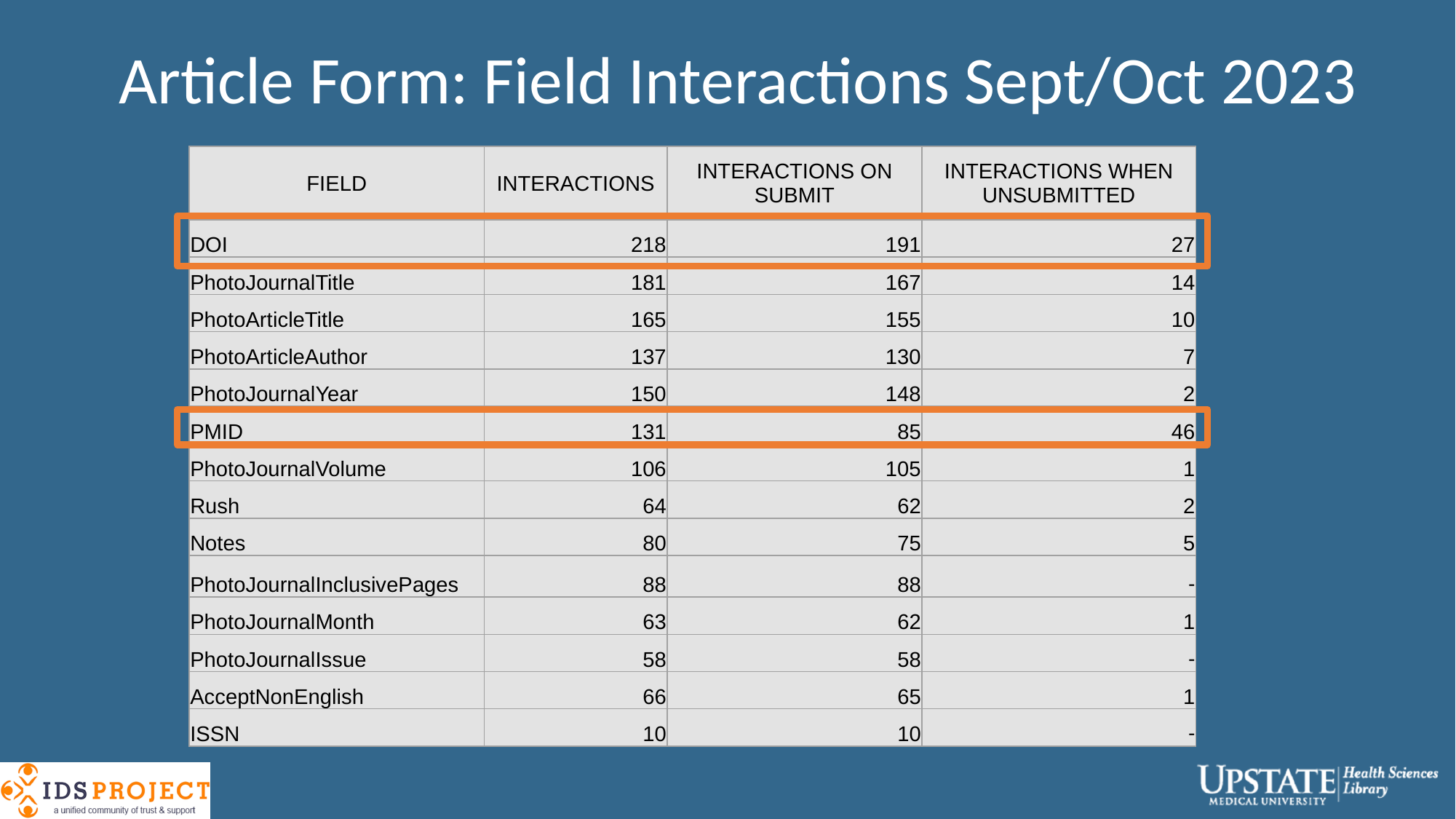

# Article Form: Field Interactions Sept/Oct 2023
| FIELD | INTERACTIONS | INTERACTIONS ON SUBMIT | INTERACTIONS WHEN UNSUBMITTED |
| --- | --- | --- | --- |
| DOI | 218 | 191 | 27 |
| PhotoJournalTitle | 181 | 167 | 14 |
| PhotoArticleTitle | 165 | 155 | 10 |
| PhotoArticleAuthor | 137 | 130 | 7 |
| PhotoJournalYear | 150 | 148 | 2 |
| PMID | 131 | 85 | 46 |
| PhotoJournalVolume | 106 | 105 | 1 |
| Rush | 64 | 62 | 2 |
| Notes | 80 | 75 | 5 |
| PhotoJournalInclusivePages | 88 | 88 | - |
| PhotoJournalMonth | 63 | 62 | 1 |
| PhotoJournalIssue | 58 | 58 | - |
| AcceptNonEnglish | 66 | 65 | 1 |
| ISSN | 10 | 10 | - |